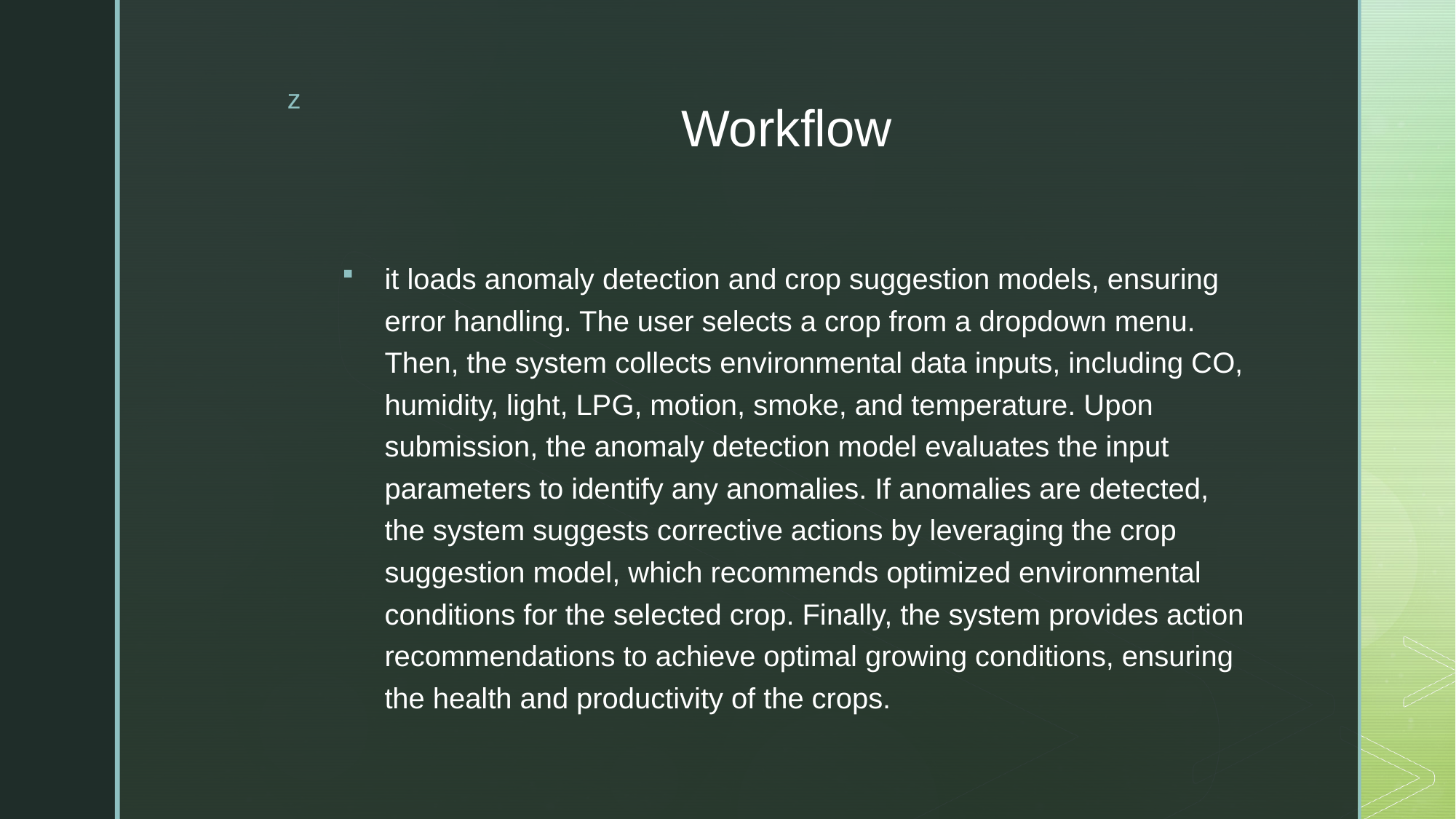

# Workflow
it loads anomaly detection and crop suggestion models, ensuring error handling. The user selects a crop from a dropdown menu. Then, the system collects environmental data inputs, including CO, humidity, light, LPG, motion, smoke, and temperature. Upon submission, the anomaly detection model evaluates the input parameters to identify any anomalies. If anomalies are detected, the system suggests corrective actions by leveraging the crop suggestion model, which recommends optimized environmental conditions for the selected crop. Finally, the system provides action recommendations to achieve optimal growing conditions, ensuring the health and productivity of the crops.